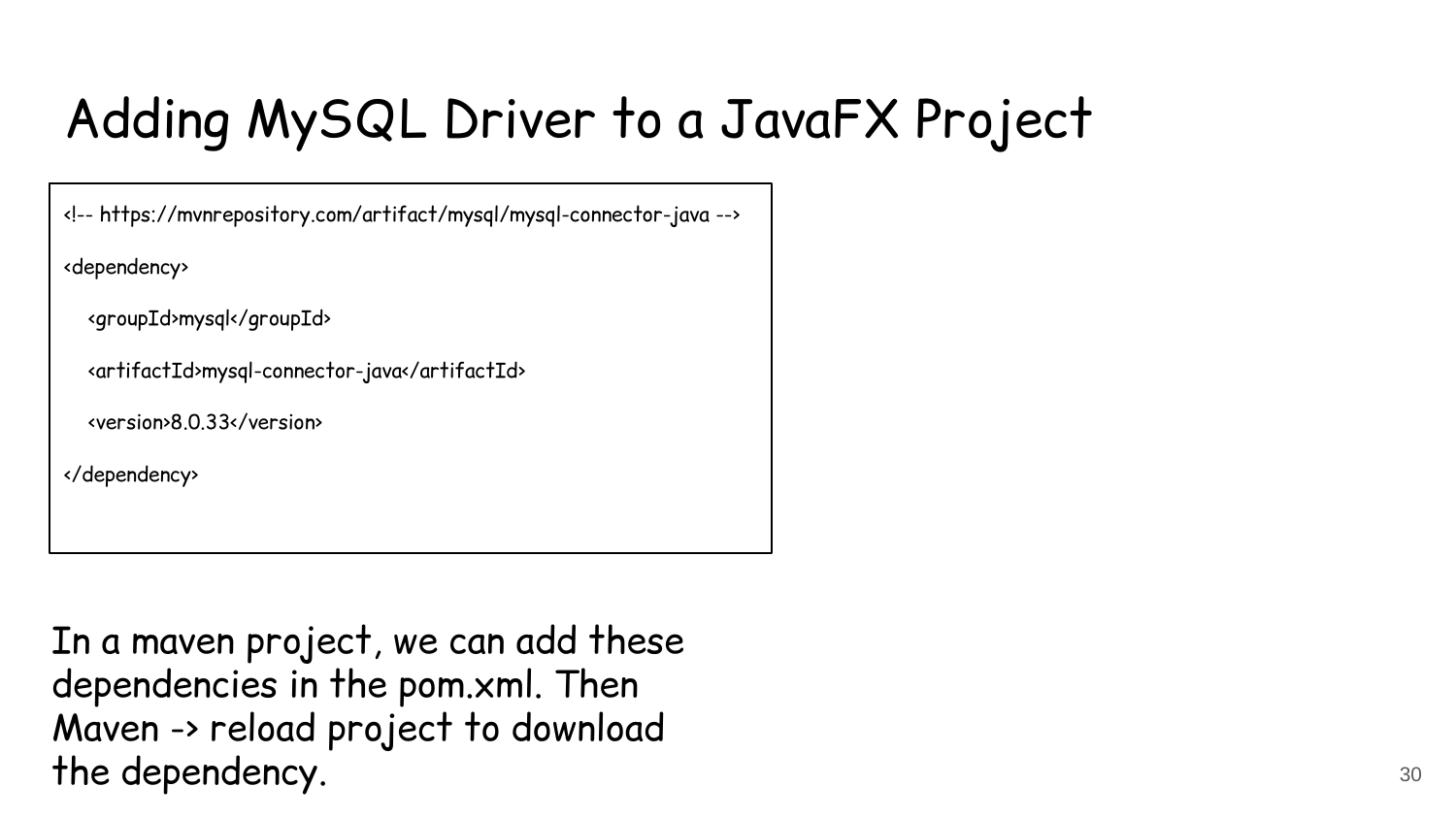

# Adding MySQL Driver to a JavaFX Project
<!-- https://mvnrepository.com/artifact/mysql/mysql-connector-java -->
<dependency>
    <groupId>mysql</groupId>
    <artifactId>mysql-connector-java</artifactId>
    <version>8.0.33</version>
</dependency>
In a maven project, we can add these dependencies in the pom.xml. Then Maven -> reload project to download the dependency.
30